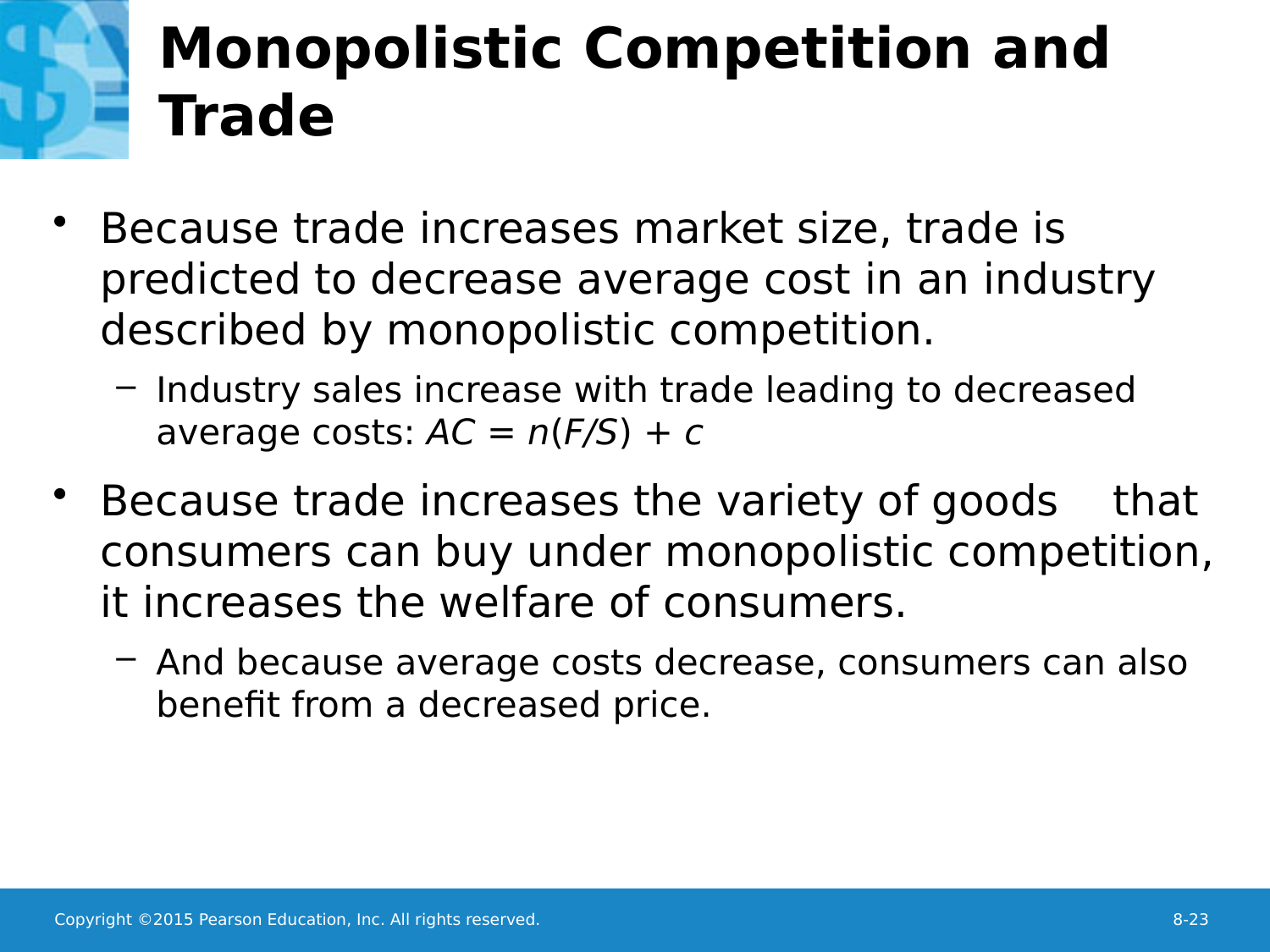

# Monopolistic Competition and Trade
Because trade increases market size, trade is predicted to decrease average cost in an industry described by monopolistic competition.
Industry sales increase with trade leading to decreased average costs: AC = n(F/S) + c
Because trade increases the variety of goods    that consumers can buy under monopolistic competition, it increases the welfare of consumers.
And because average costs decrease, consumers can also benefit from a decreased price.